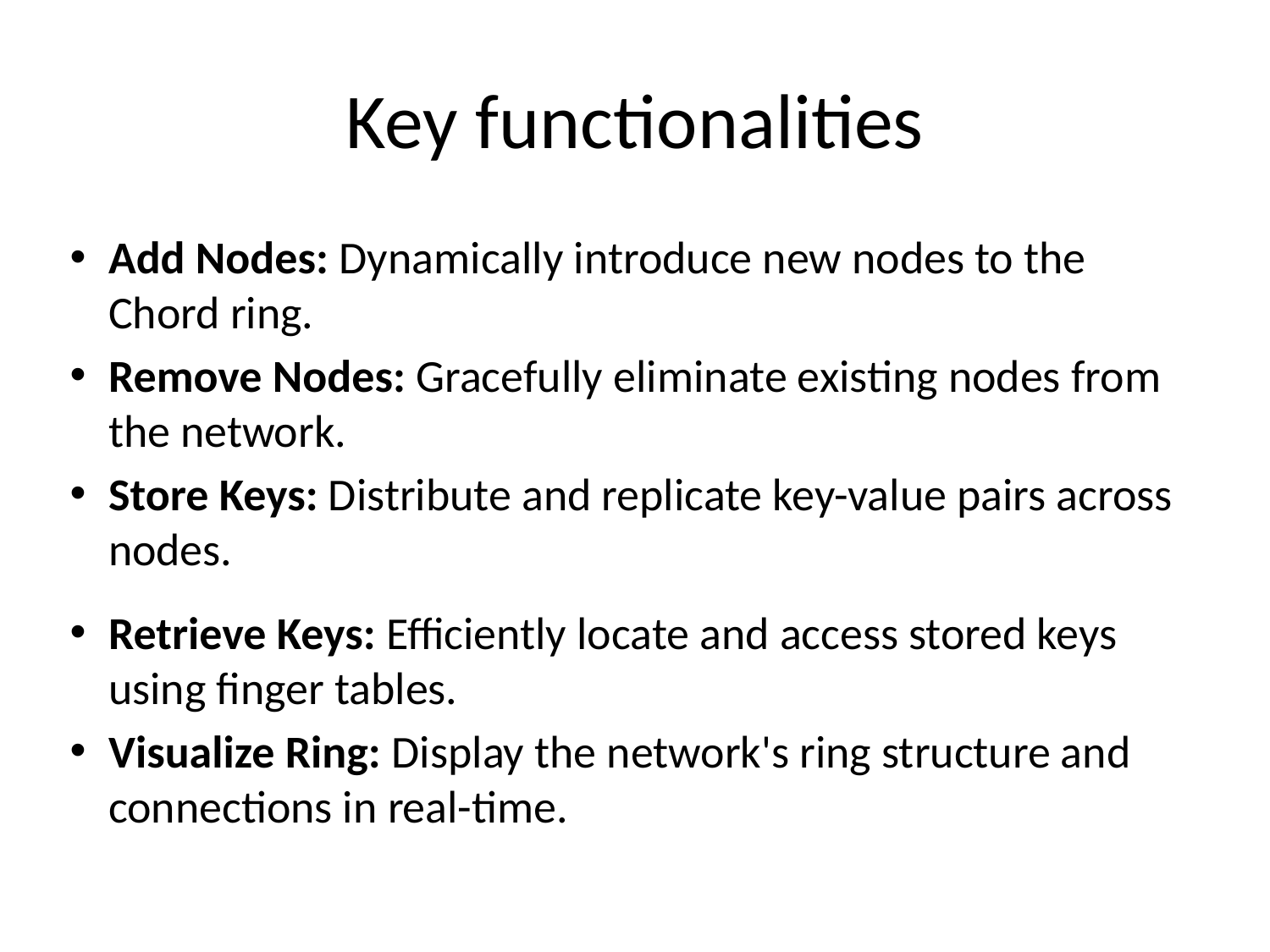

# Key functionalities
Add Nodes: Dynamically introduce new nodes to the Chord ring.
Remove Nodes: Gracefully eliminate existing nodes from the network.
Store Keys: Distribute and replicate key-value pairs across nodes.

Retrieve Keys: Efficiently locate and access stored keys using finger tables.
Visualize Ring: Display the network's ring structure and connections in real-time.